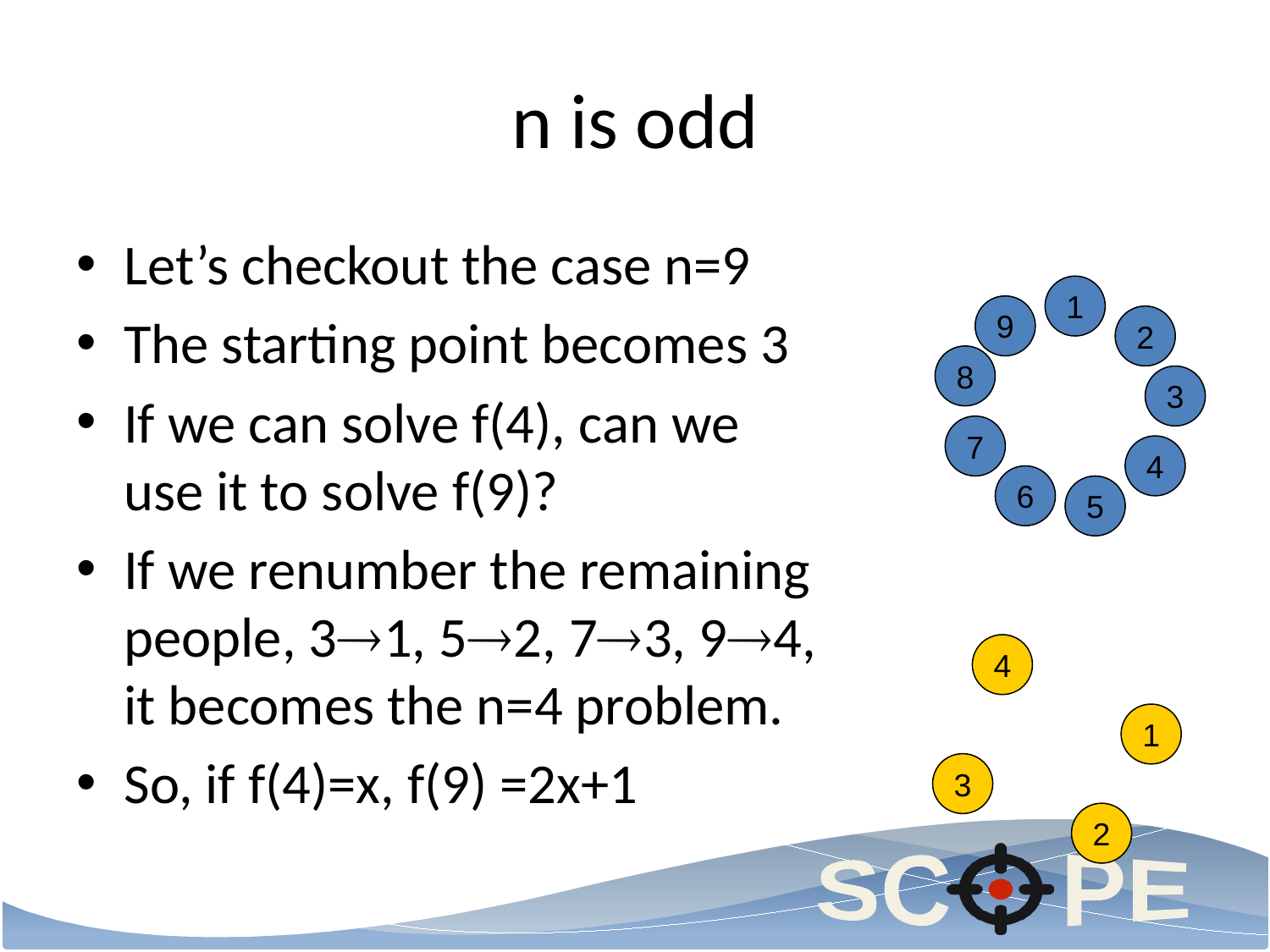

# n is odd
Let’s checkout the case n=9
The starting point becomes 3
If we can solve f(4), can we
use it to solve f(9)?
If we renumber the remaining
people, 3→1, 5→2, 7→3, 9→4,
it becomes the n=4 problem.
So, if f(4)=x, f(9) =2x+1
1
9
2
8
3
7
4
6
5
4
1
3
2